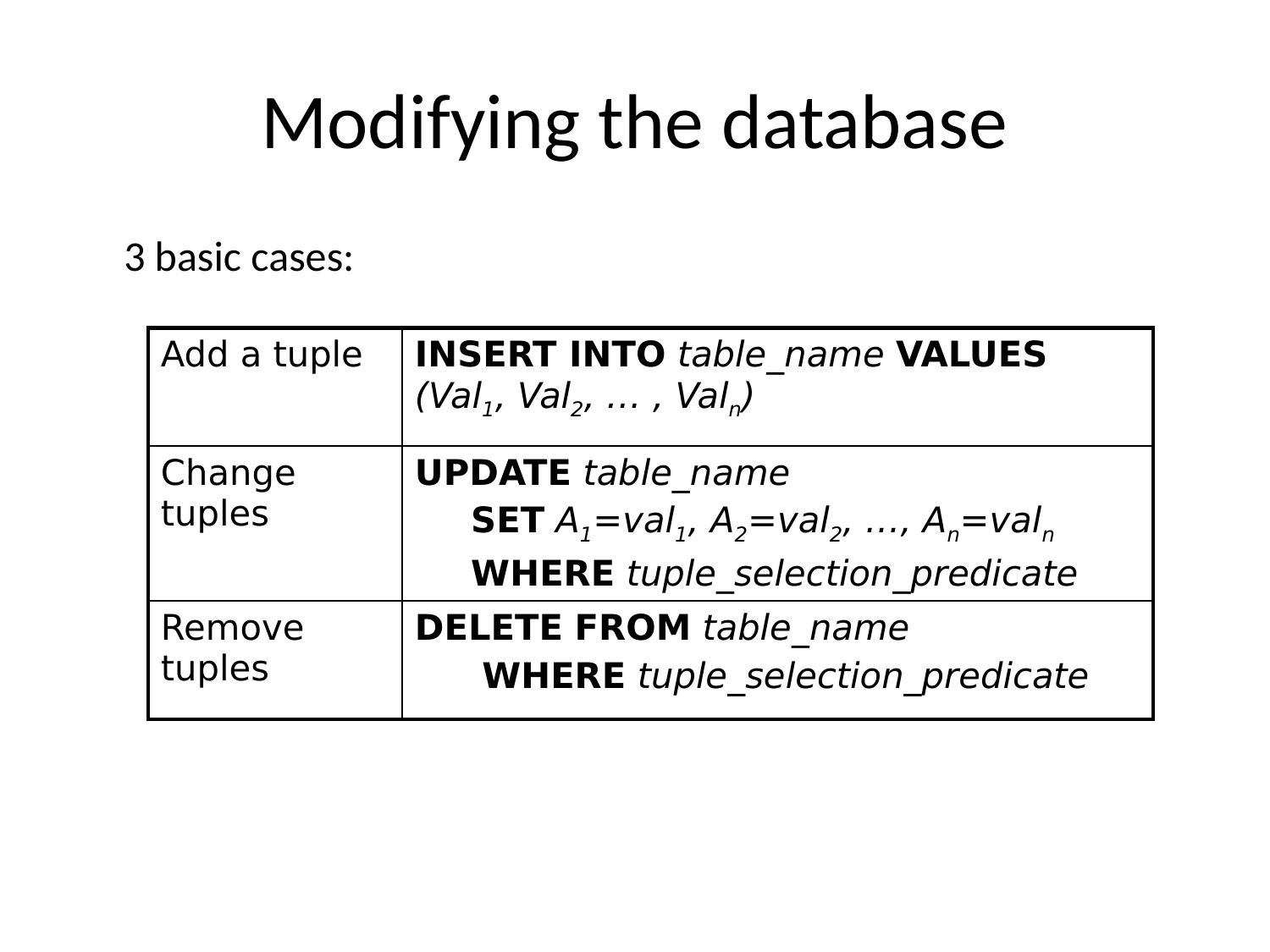

# Modifying the database
	3 basic cases:
| Add a tuple | INSERT INTO table\_name VALUES (Val1, Val2, … , Valn) |
| --- | --- |
| Change tuples | UPDATE table\_name SET A1=val1, A2=val2, …, An=valn WHERE tuple\_selection\_predicate |
| Remove tuples | DELETE FROM table\_name WHERE tuple\_selection\_predicate |